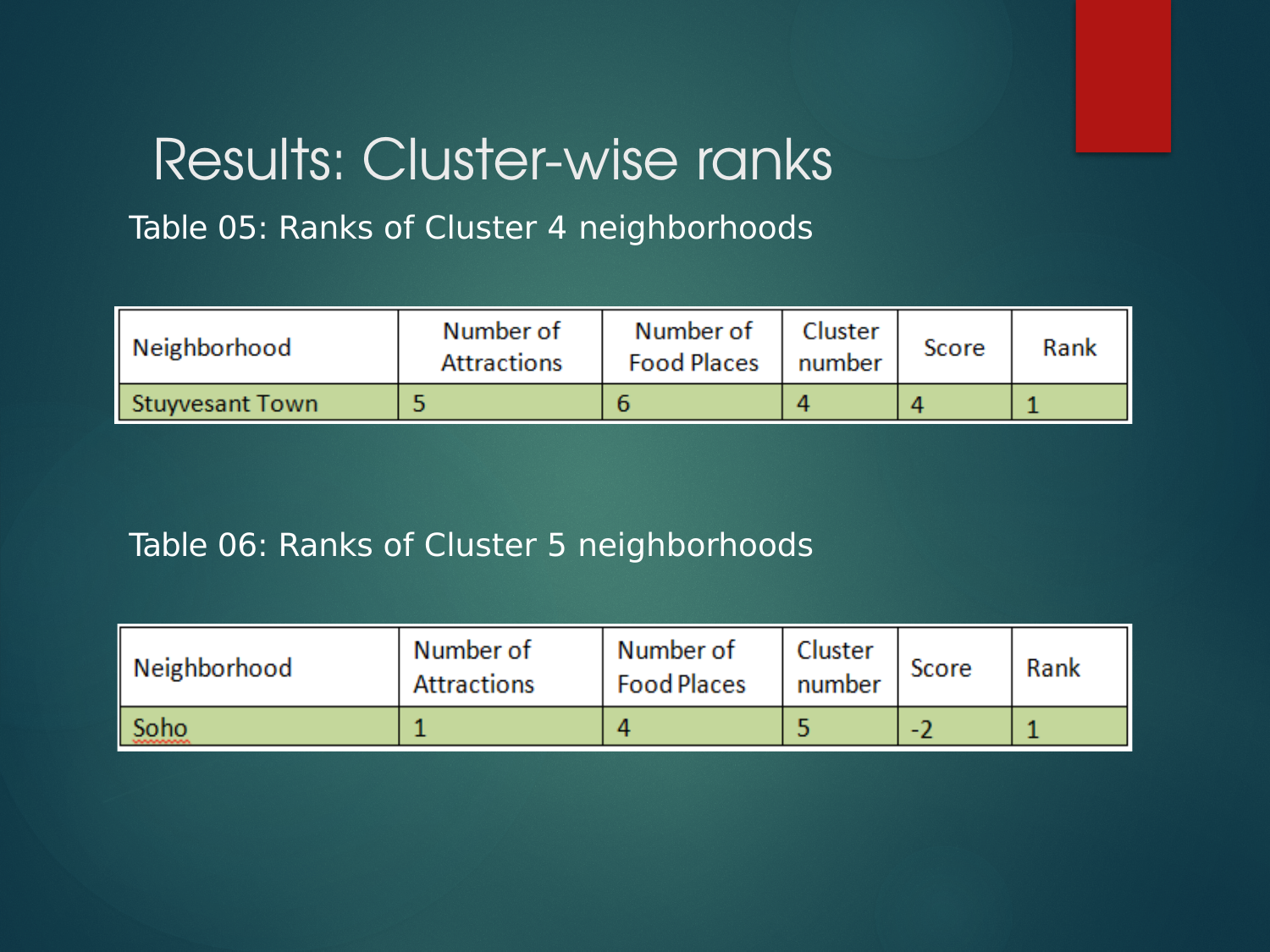

# Results: Cluster-wise ranks
Table 05: Ranks of Cluster 4 neighborhoods

Table 06: Ranks of Cluster 5 neighborhoods